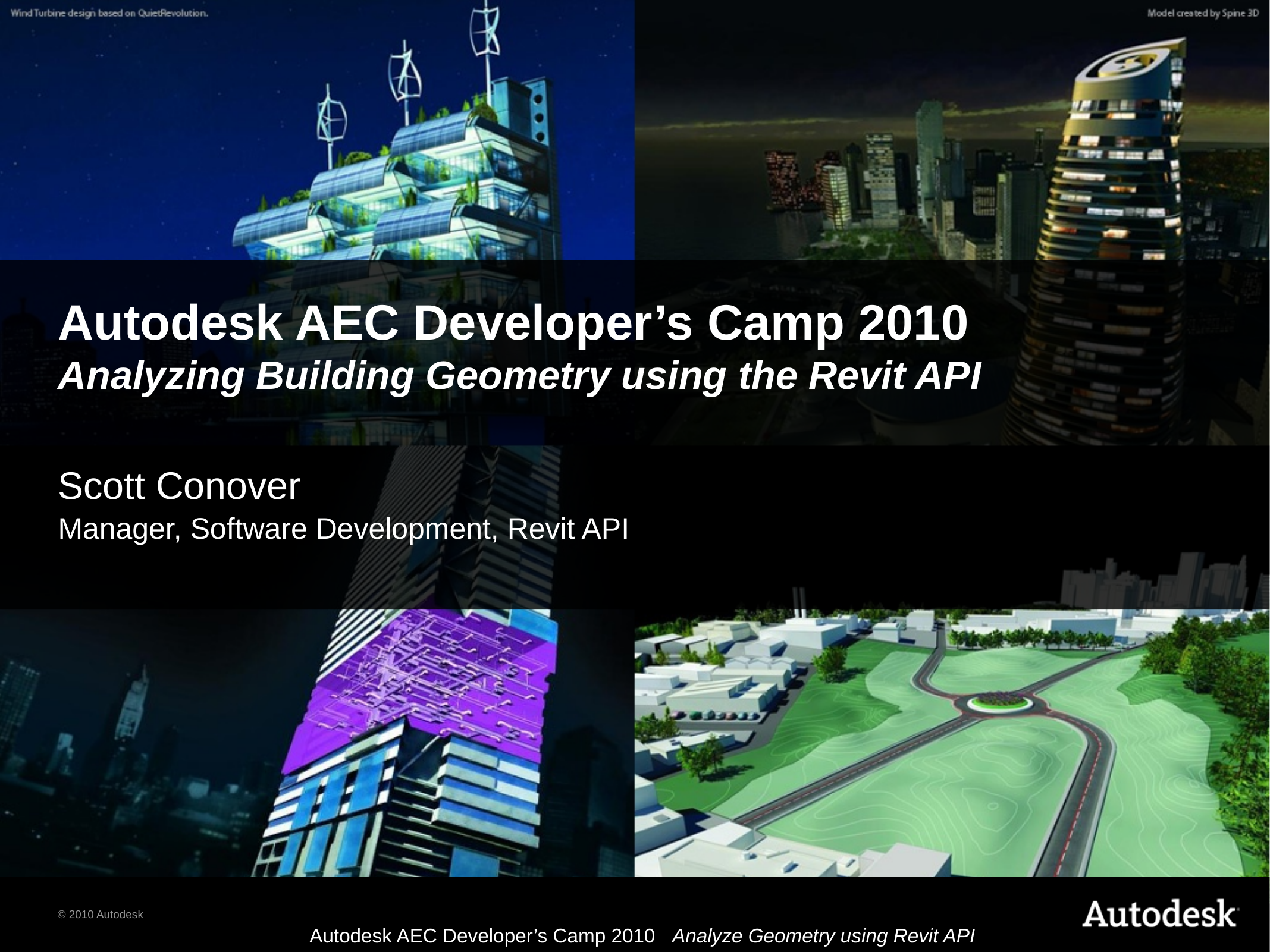

# Autodesk AEC Developer’s Camp 2010 Analyzing Building Geometry using the Revit API
Scott Conover
Manager, Software Development, Revit API